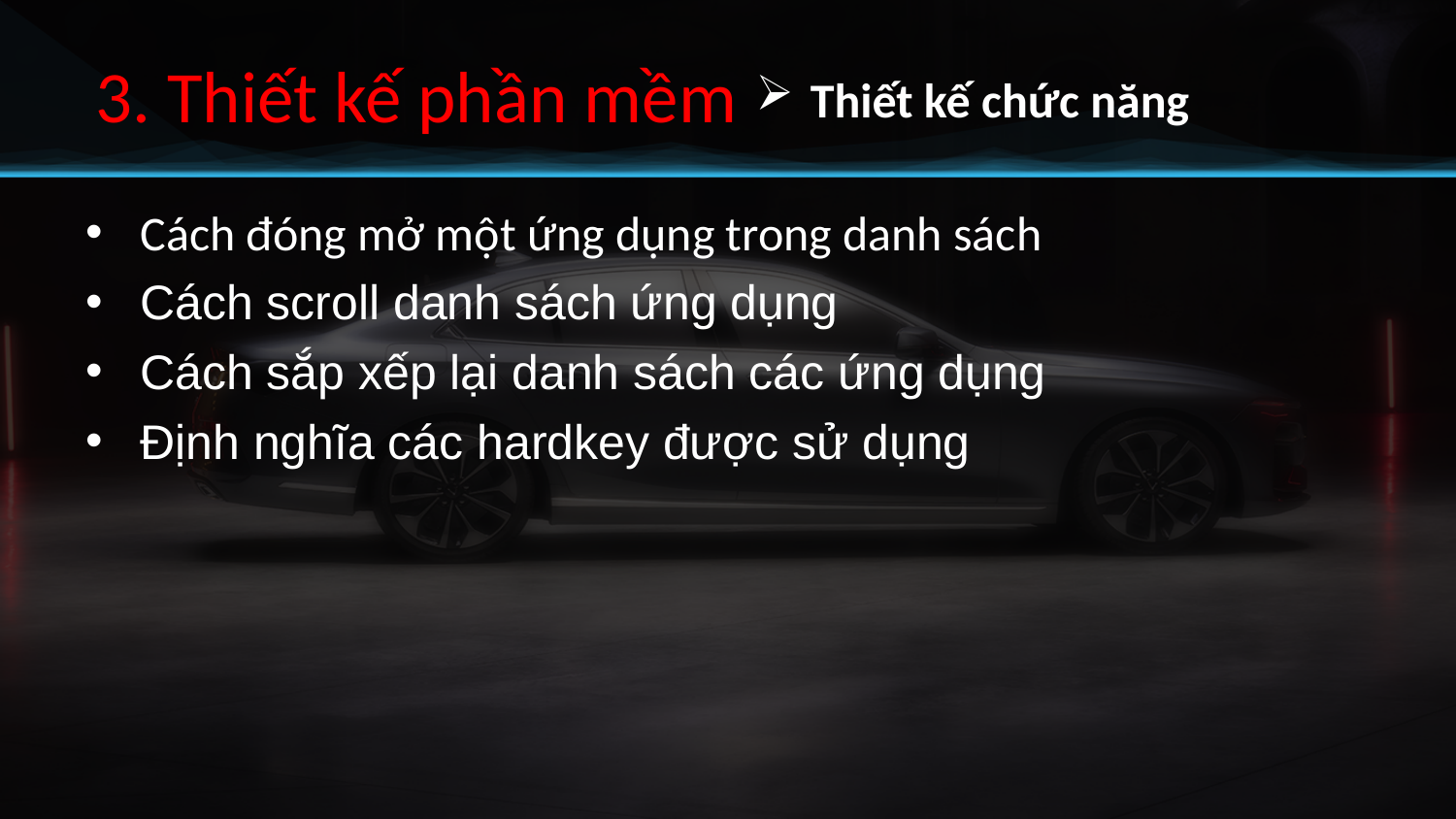

3. Thiết kế phần mềm
Thiết kế chức năng
Cách đóng mở một ứng dụng trong danh sách
Cách scroll danh sách ứng dụng
Cách sắp xếp lại danh sách các ứng dụng
Định nghĩa các hardkey được sử dụng